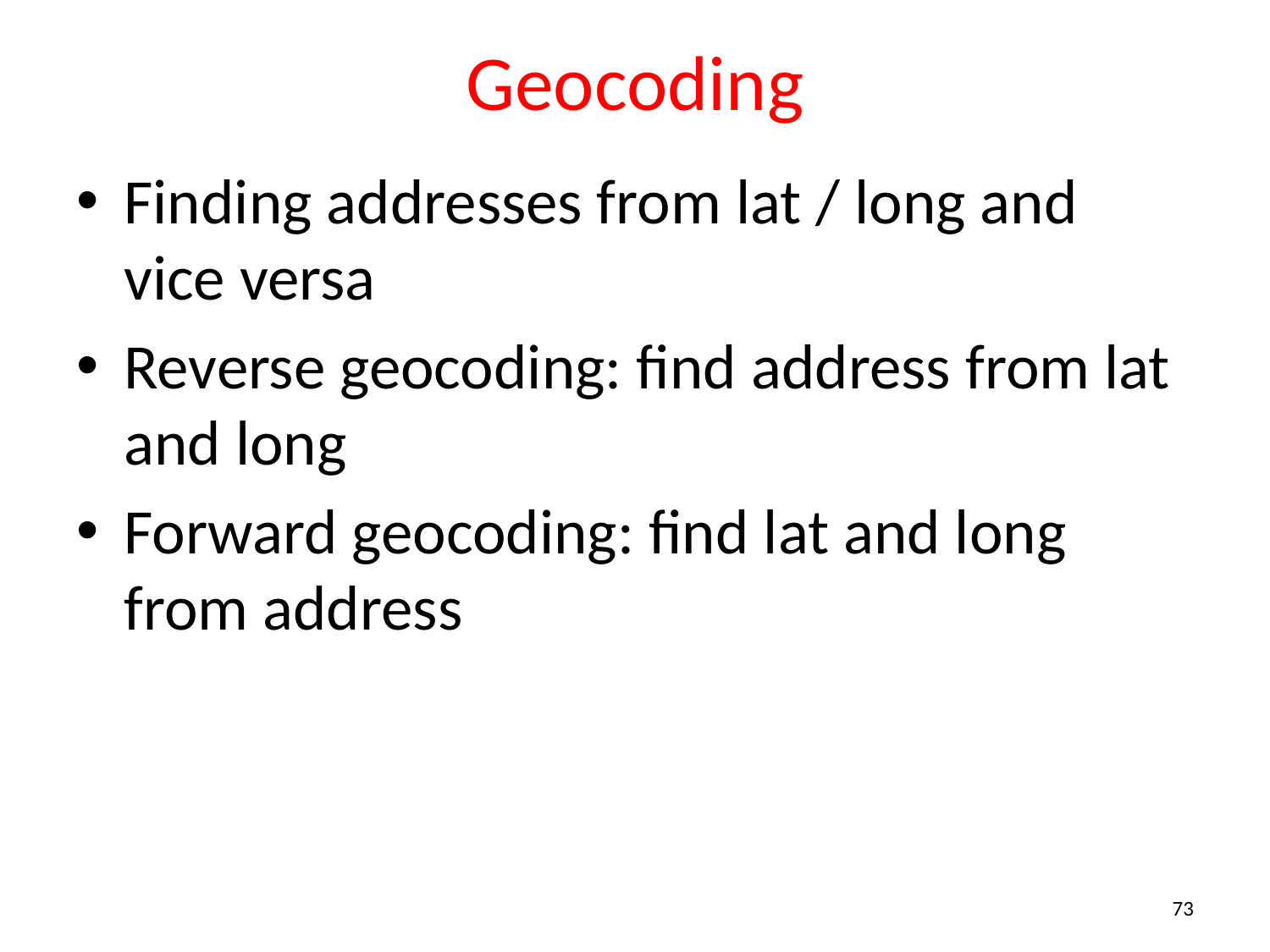

# Geocoding
Finding addresses from lat / long and vice versa
Reverse geocoding: find address from lat and long
Forward geocoding: find lat and long from address
73